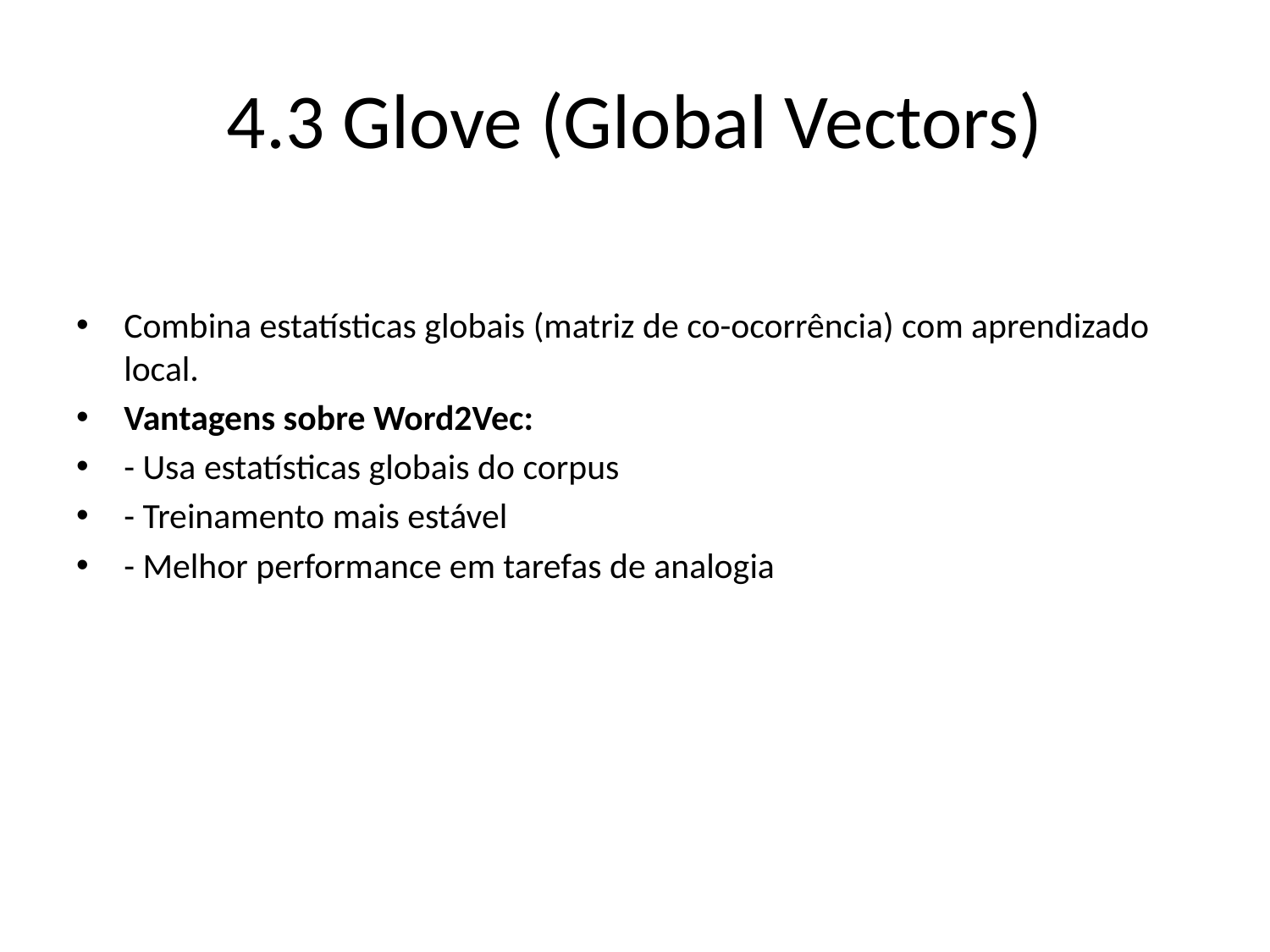

# 4.3 Glove (Global Vectors)

Combina estatísticas globais (matriz de co-ocorrência) com aprendizado local.
Vantagens sobre Word2Vec:
- Usa estatísticas globais do corpus
- Treinamento mais estável
- Melhor performance em tarefas de analogia